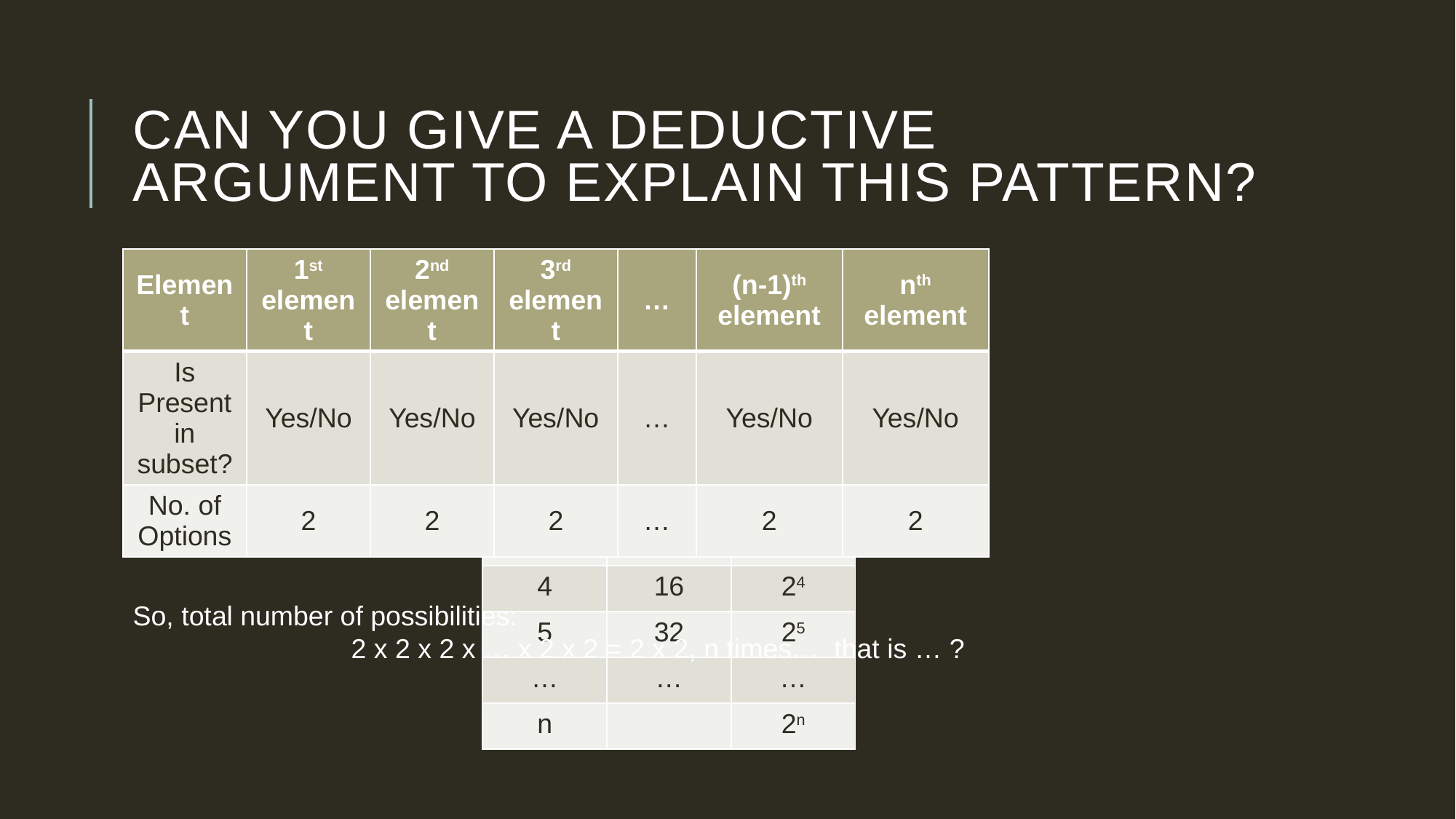

# Can you give a deductive argument to explain this pattern?
| Element | 1st element | 2nd element | 3rd element | … | (n-1)th element | nth element |
| --- | --- | --- | --- | --- | --- | --- |
| Is Present in subset? | Yes/No | Yes/No | Yes/No | … | Yes/No | Yes/No |
| No. of Options | 2 | 2 | 2 | … | 2 | 2 |
| Size of set | Number of subsets | Number of subsets |
| --- | --- | --- |
| 0 | 1 | 20 |
| 1 | 2 | 21 |
| 2 | 4 | 22 |
| 3 | 8 | 23 |
| 4 | 16 | 24 |
| 5 | 32 | 25 |
| … | … | … |
| n |  | 2n |
So, total number of possibilities:
		2 x 2 x 2 x … x 2 x 2 = 2 x 2, n times…  that is … ?